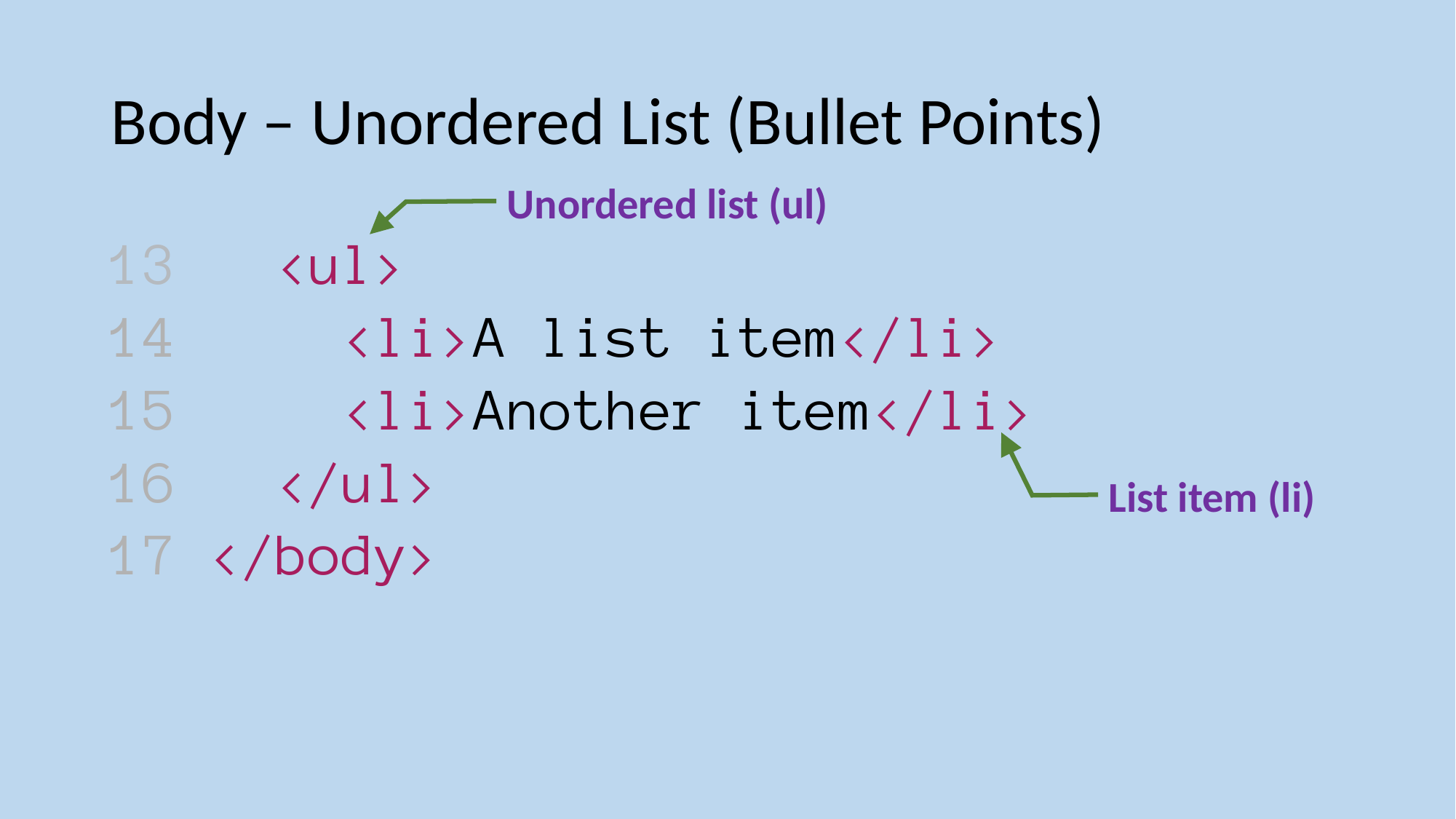

# Body – Unordered List (Bullet Points)
Unordered list (ul)
13   <ul>
14     <li>A list item</li>
15     <li>Another item</li>
16   </ul>
17 </body>
List item (li)